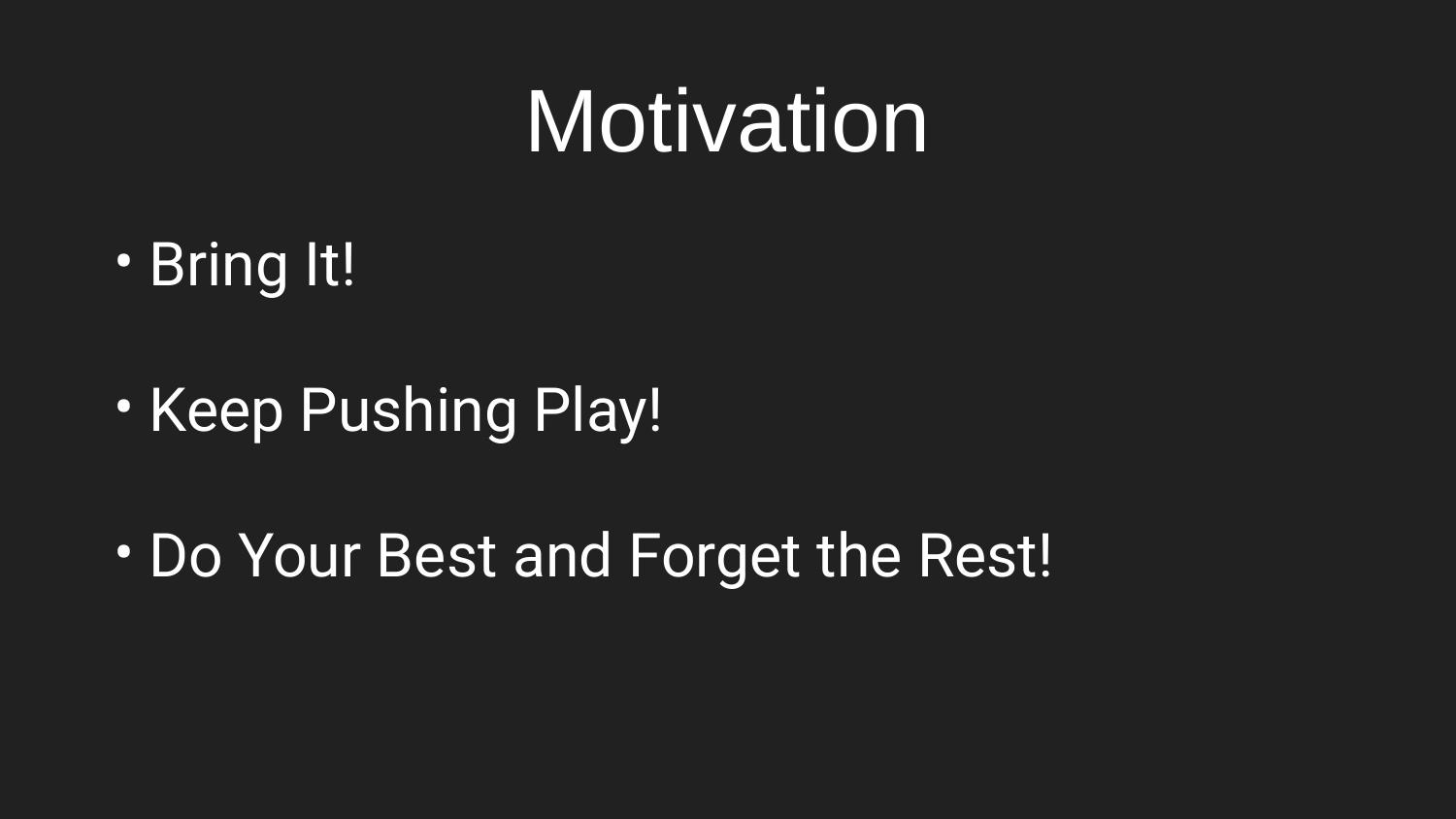

# Motivation
 Bring It!

 Keep Pushing Play!

 Do Your Best and Forget the Rest!